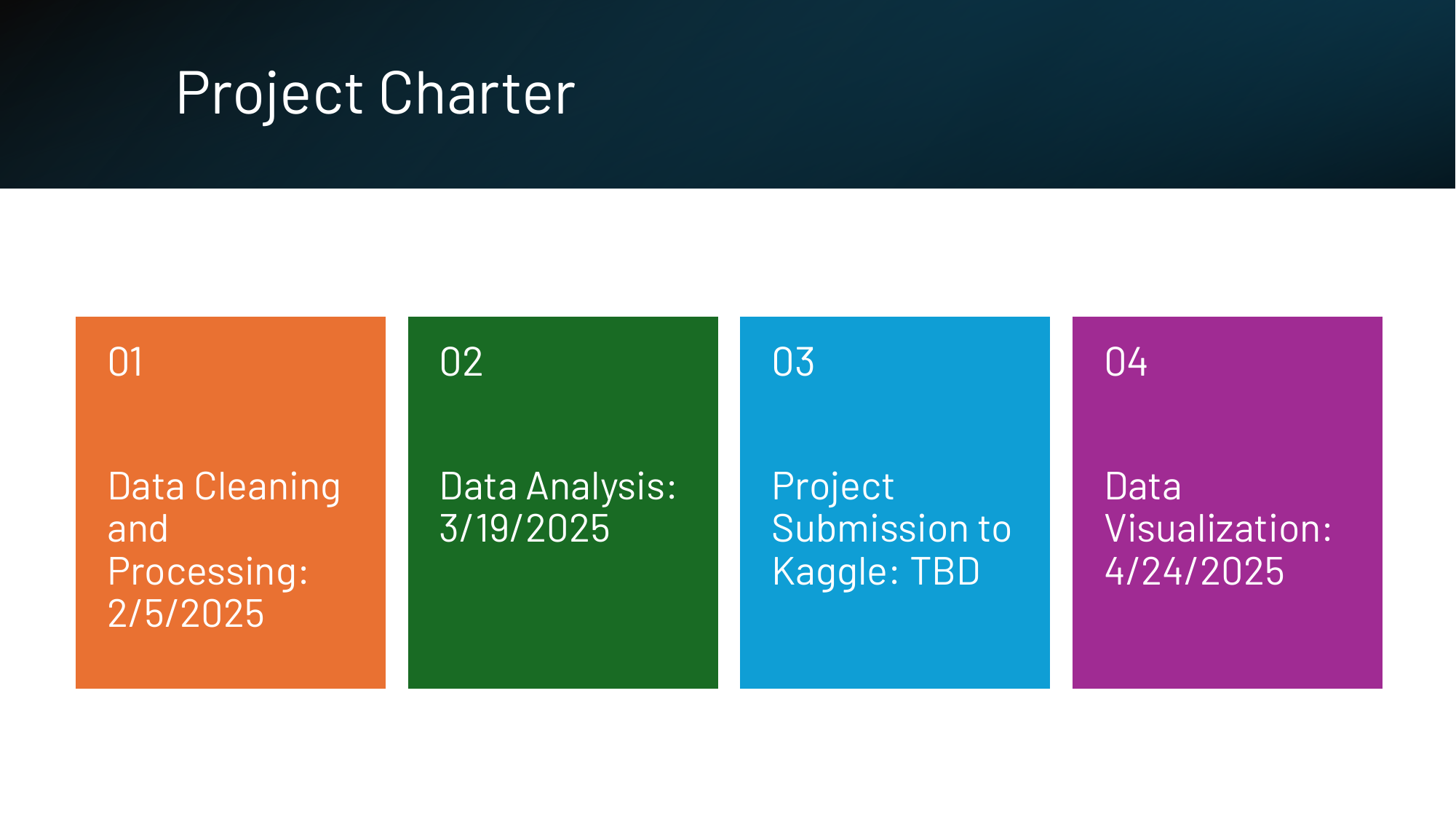

# Project Charter
Data Cleaning and Processing: 2/5/2025
01

Data Analysis: 3/19/2025
02

Project Submission to Kaggle: TBD
03

Data Visualization: 4/24/2025
04